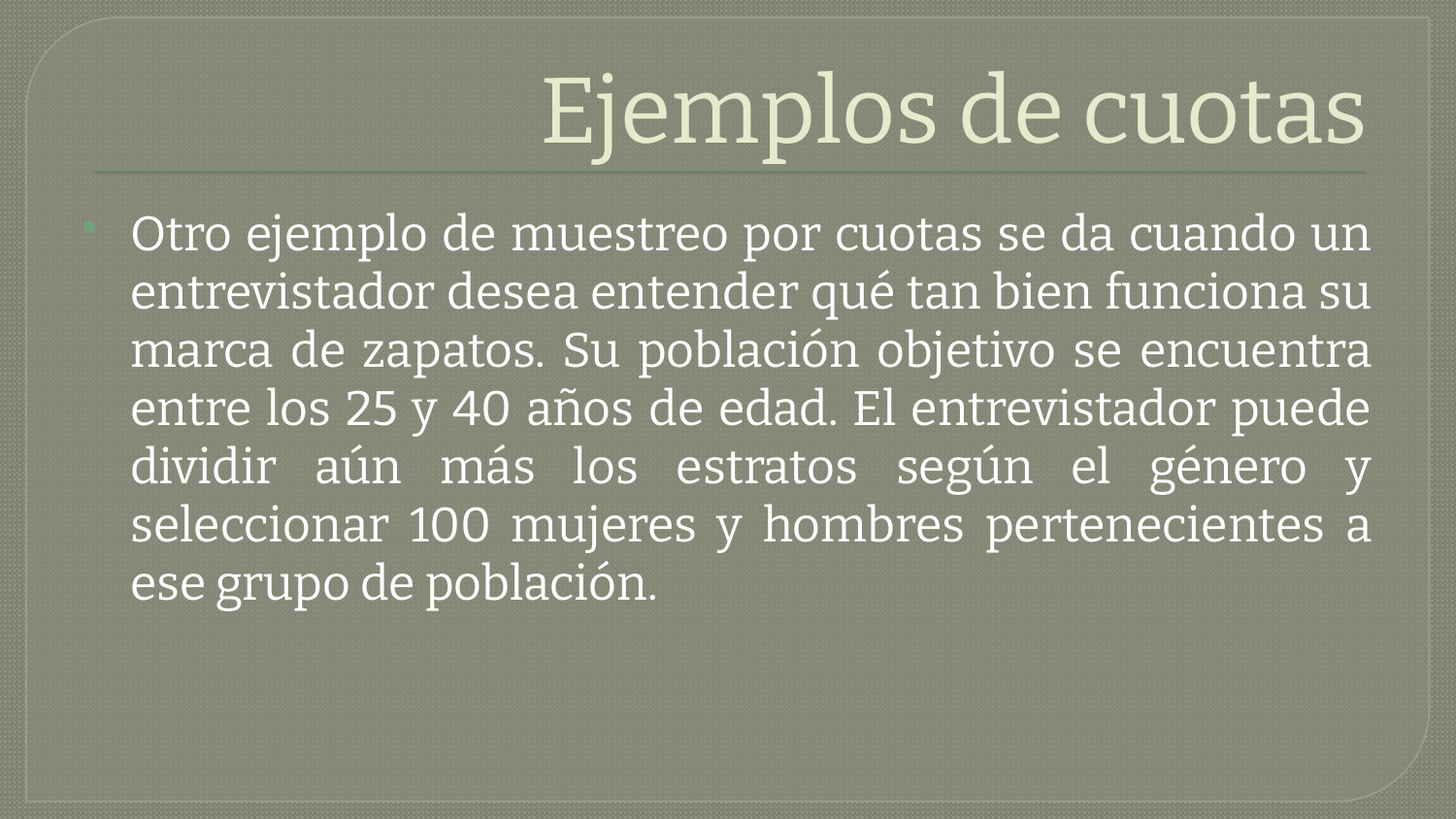

# Ejemplos de cuotas
Otro ejemplo de muestreo por cuotas se da cuando un entrevistador desea entender qué tan bien funciona su marca de zapatos. Su población objetivo se encuentra entre los 25 y 40 años de edad. El entrevistador puede dividir aún más los estratos según el género y seleccionar 100 mujeres y hombres pertenecientes a ese grupo de población.